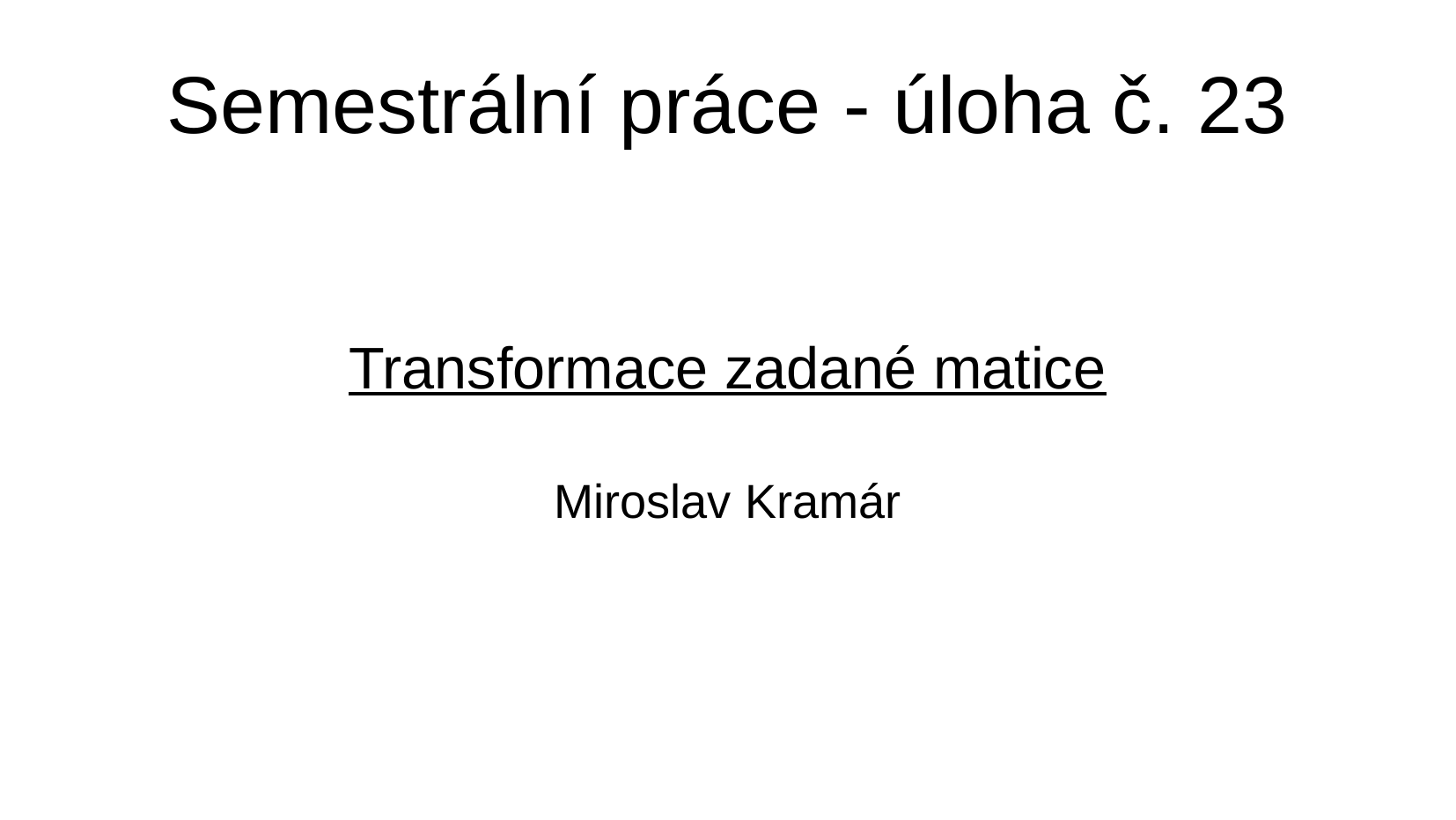

# Semestrální práce - úloha č. 23
Transformace zadané matice

Miroslav Kramár